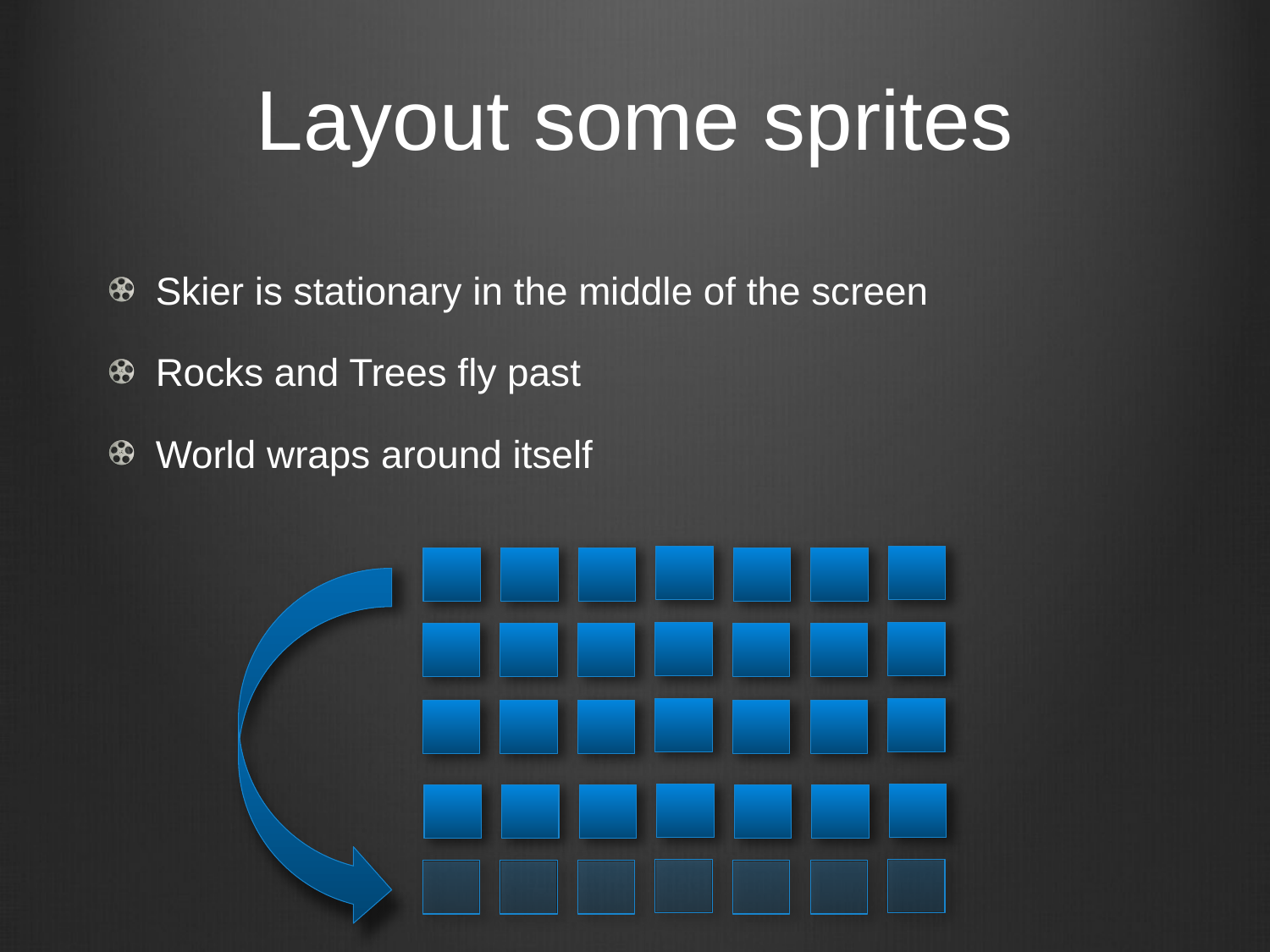

# Layout some sprites
Skier is stationary in the middle of the screen
Rocks and Trees fly past
World wraps around itself